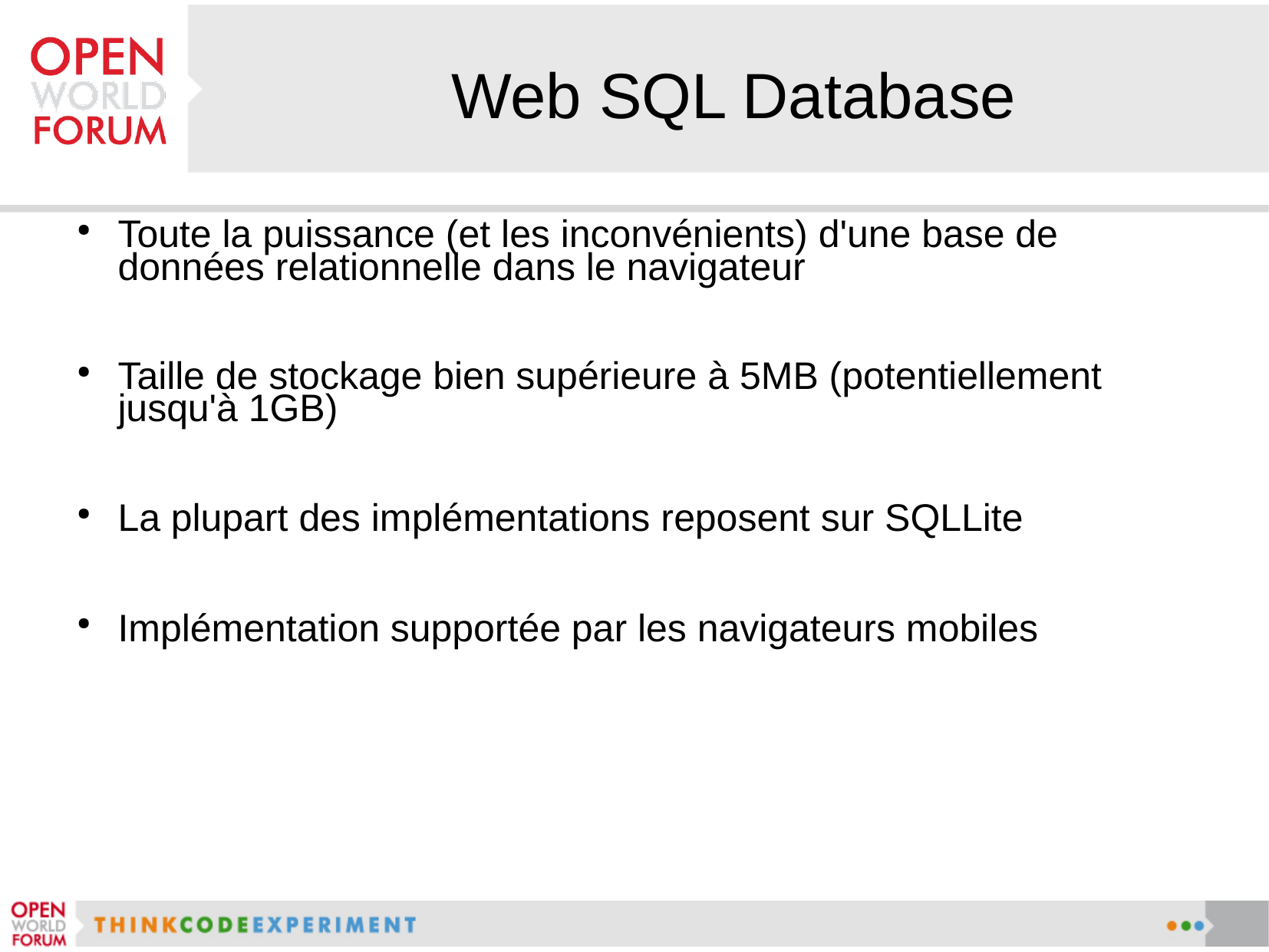

# Web SQL Database
Toute la puissance (et les inconvénients) d'une base de données relationnelle dans le navigateur

Taille de stockage bien supérieure à 5MB (potentiellement jusqu'à 1GB)

La plupart des implémentations reposent sur SQLLite

Implémentation supportée par les navigateurs mobiles